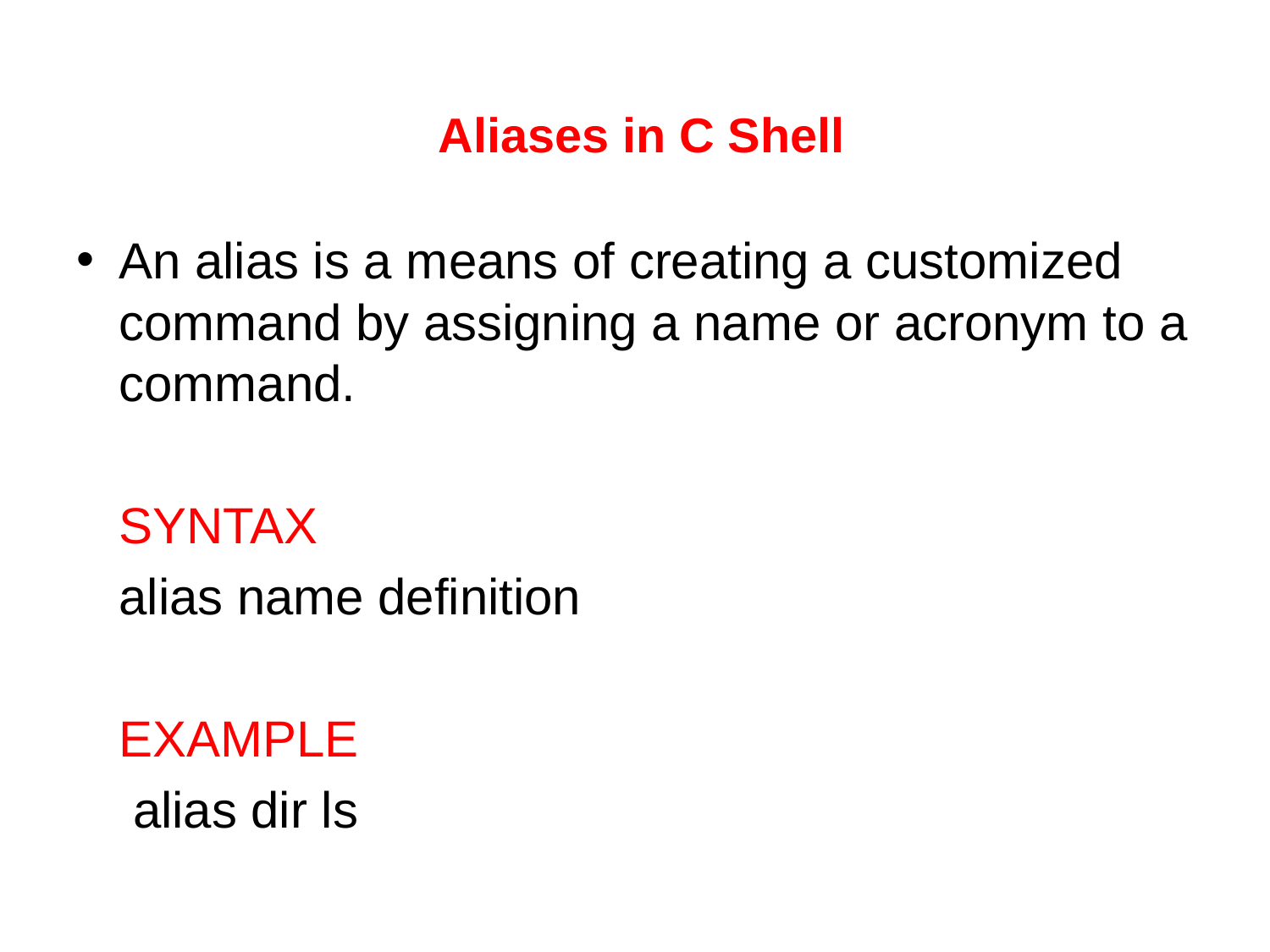

# Aliases in C Shell
An alias is a means of creating a customized command by assigning a name or acronym to a command.

	SYNTAX
	alias name definition

	EXAMPLE
    alias dir ls